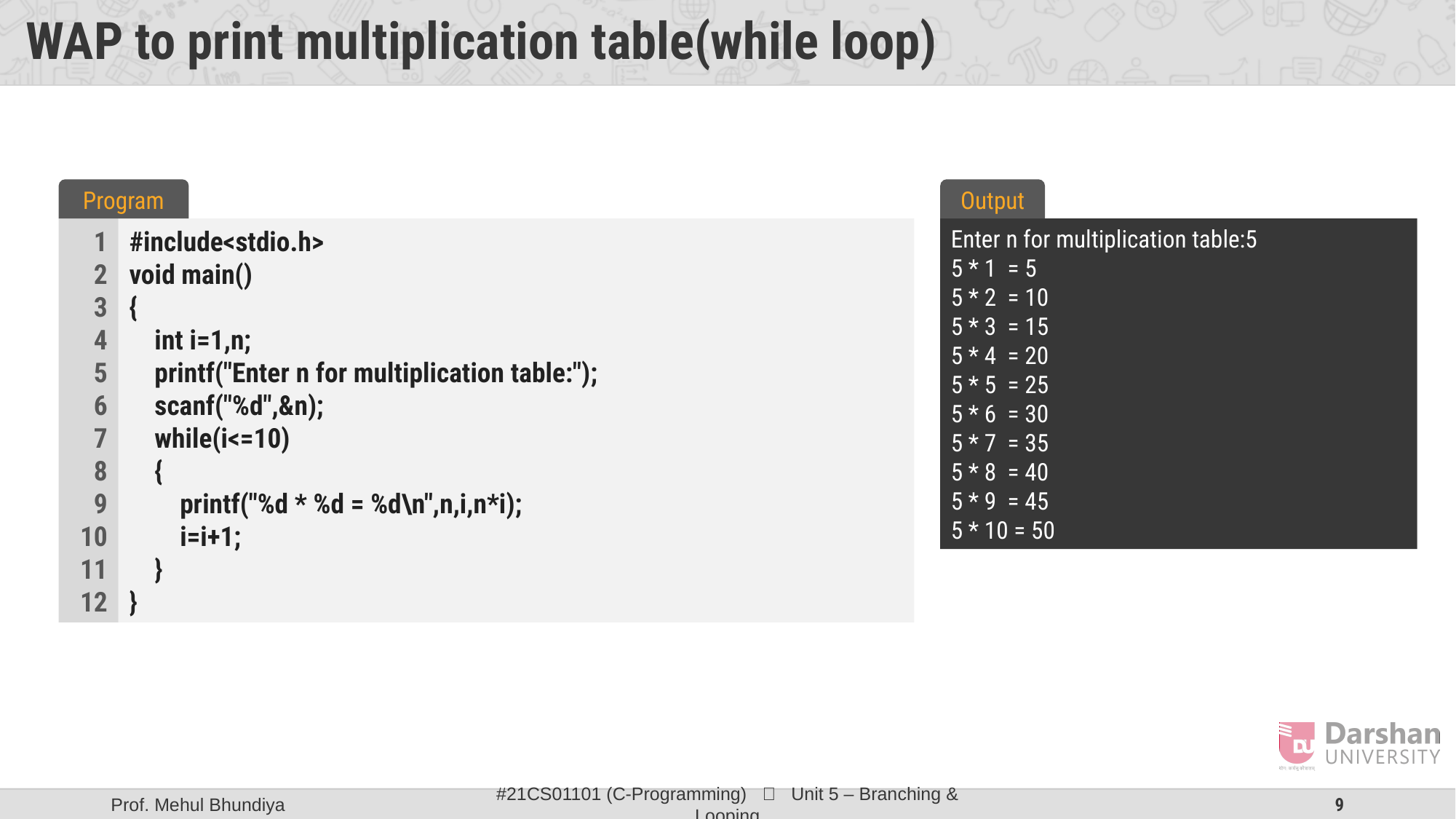

# WAP to print multiplication table(while loop)
Program
Output
1
2
3
4
5
6
7
8
9
10
11
12
#include<stdio.h>
void main()
{
    int i=1,n;
    printf("Enter n for multiplication table:");
    scanf("%d",&n);
    while(i<=10)
    {
        printf("%d * %d = %d\n",n,i,n*i);
        i=i+1;
    }
}
Enter n for multiplication table:5
5 * 1  = 5
5 * 2  = 10
5 * 3  = 15
5 * 4  = 20
5 * 5  = 25
5 * 6  = 30
5 * 7  = 35
5 * 8  = 40
5 * 9  = 45
5 * 10 = 50